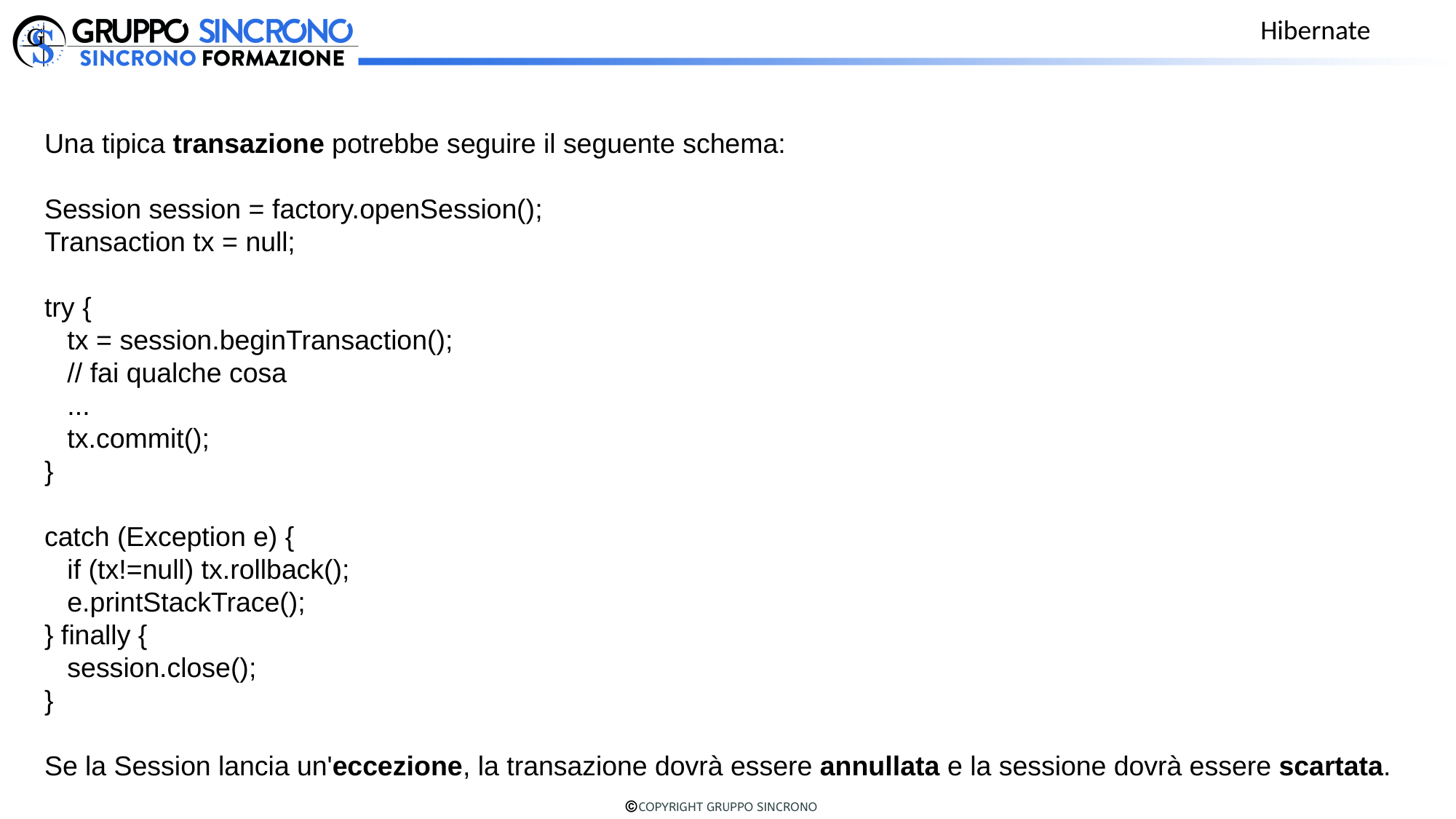

Hibernate
Una tipica transazione potrebbe seguire il seguente schema:

Session session = factory.openSession();
Transaction tx = null;

try {
   tx = session.beginTransaction();
   // fai qualche cosa
   ...
   tx.commit();
}

catch (Exception e) {
   if (tx!=null) tx.rollback();
   e.printStackTrace();
} finally {
   session.close();
}

Se la Session lancia un'eccezione, la transazione dovrà essere annullata e la sessione dovrà essere scartata.